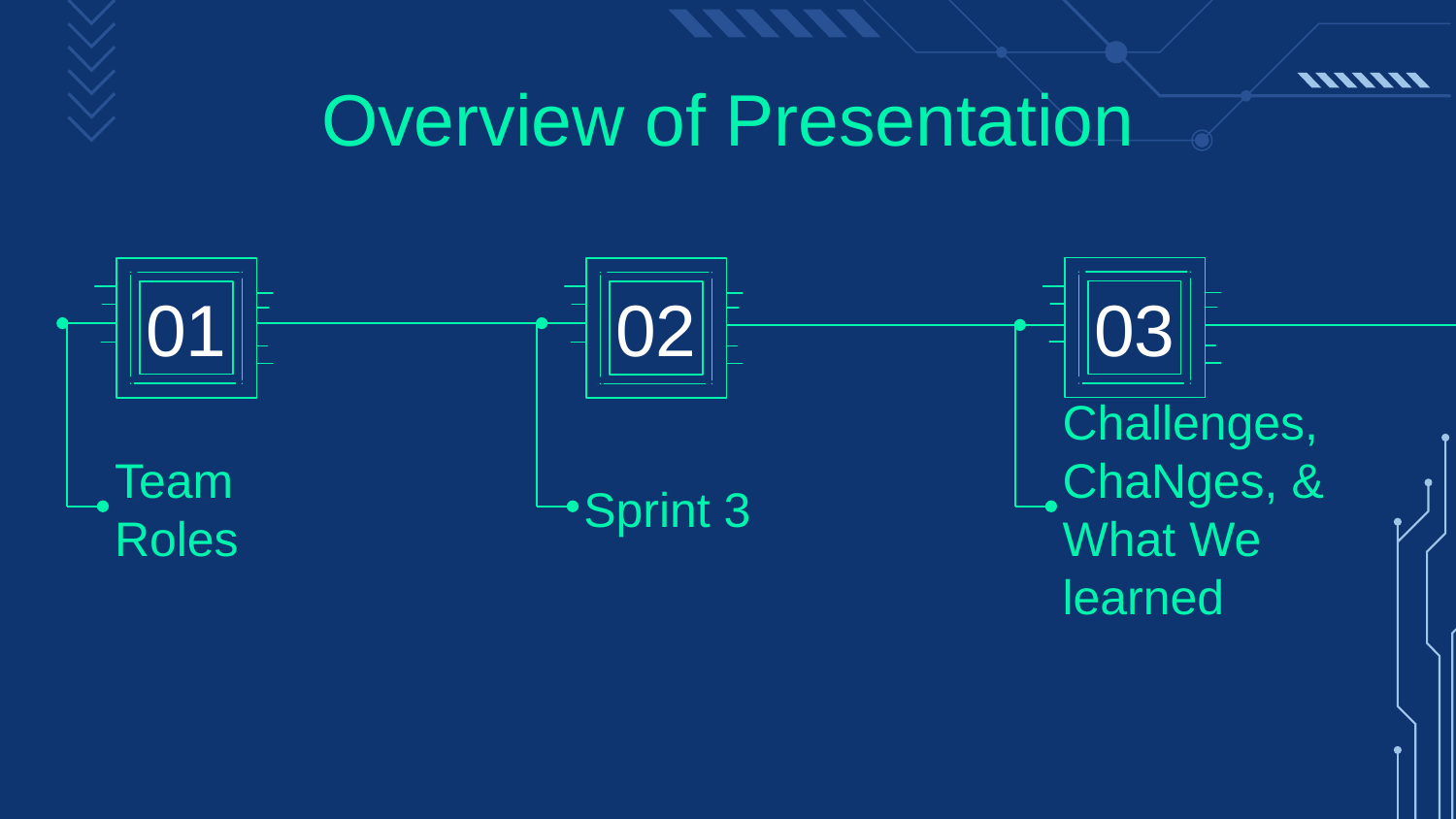

# Overview of Presentation
01
02
03
Team Roles
Sprint 3
Challenges, ChaNges, & What We learned